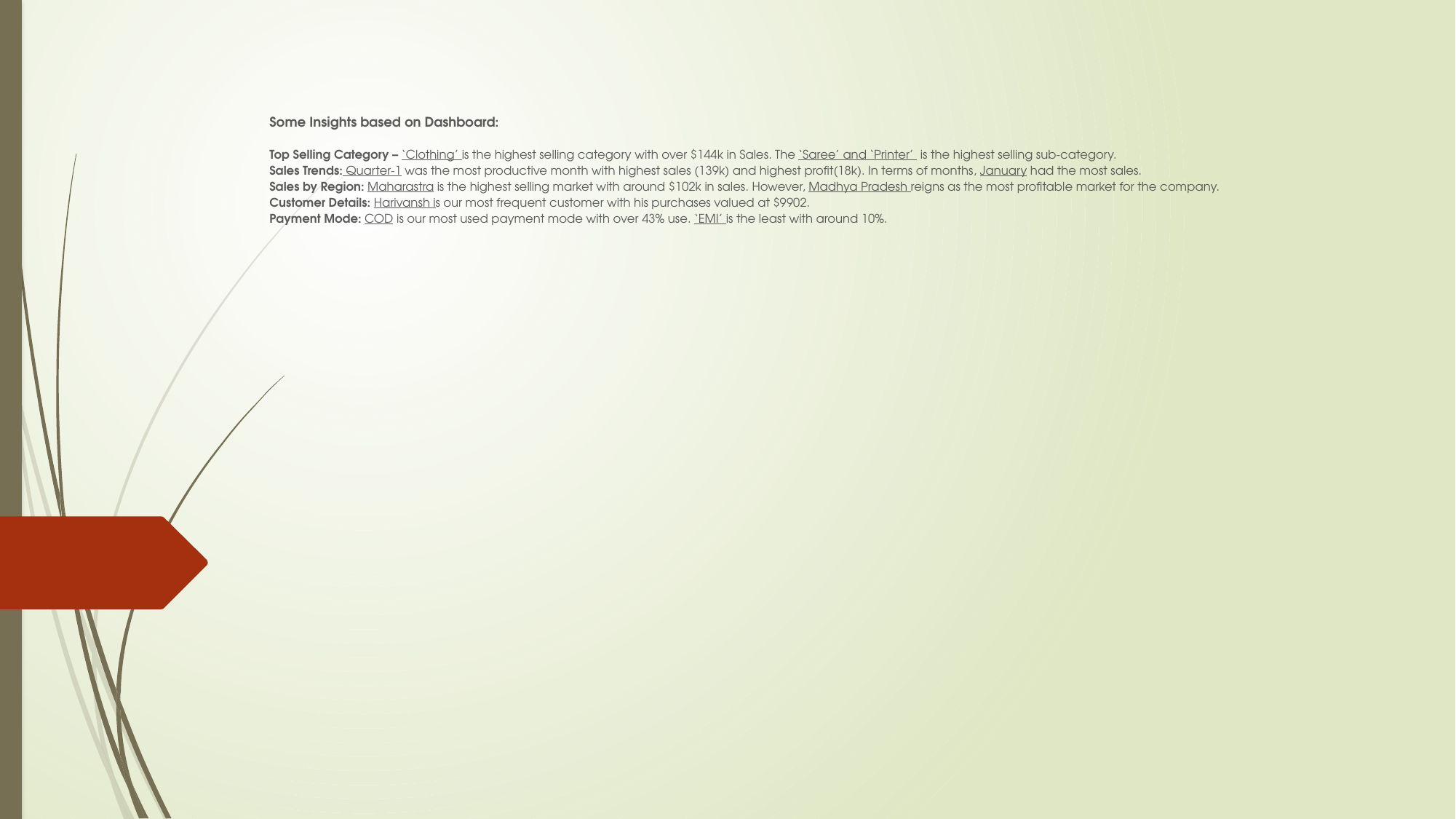

Some Insights based on Dashboard:

Top Selling Category – ‘Clothing’ is the highest selling category with over $144k in Sales. The ‘Saree’ and ‘Printer’  is the highest selling sub-category.
Sales Trends: Quarter-1 was the most productive month with highest sales (139k) and highest profit(18k). In terms of months, January had the most sales.
Sales by Region: Maharastra is the highest selling market with around $102k in sales. However, Madhya Pradesh reigns as the most profitable market for the company.
Customer Details: Harivansh is our most frequent customer with his purchases valued at $9902.
Payment Mode: COD is our most used payment mode with over 43% use. ‘EMI’ is the least with around 10%.